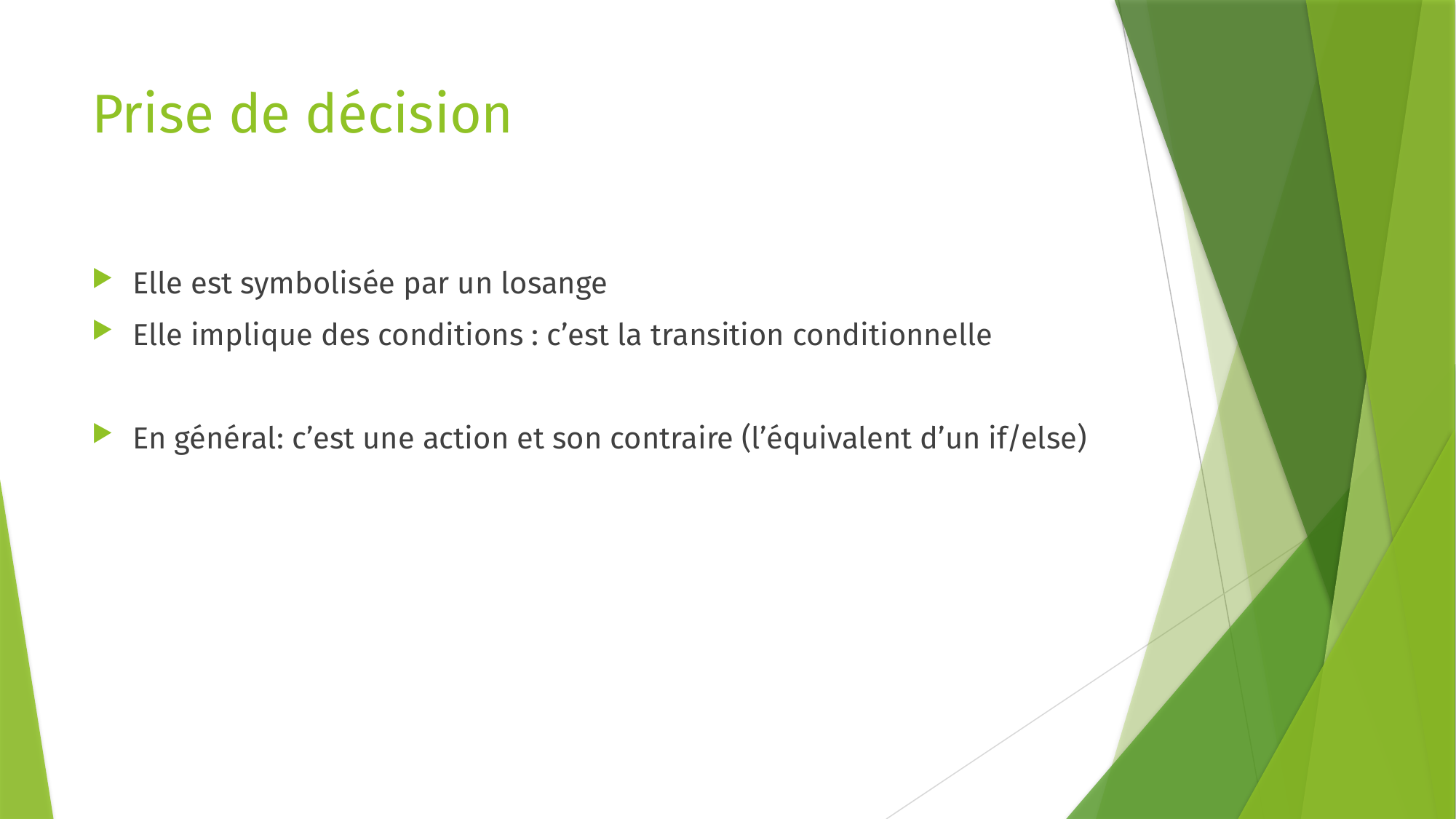

# Prise de décision
Elle est symbolisée par un losange
Elle implique des conditions : c’est la transition conditionnelle

En général: c’est une action et son contraire (l’équivalent d’un if/else)